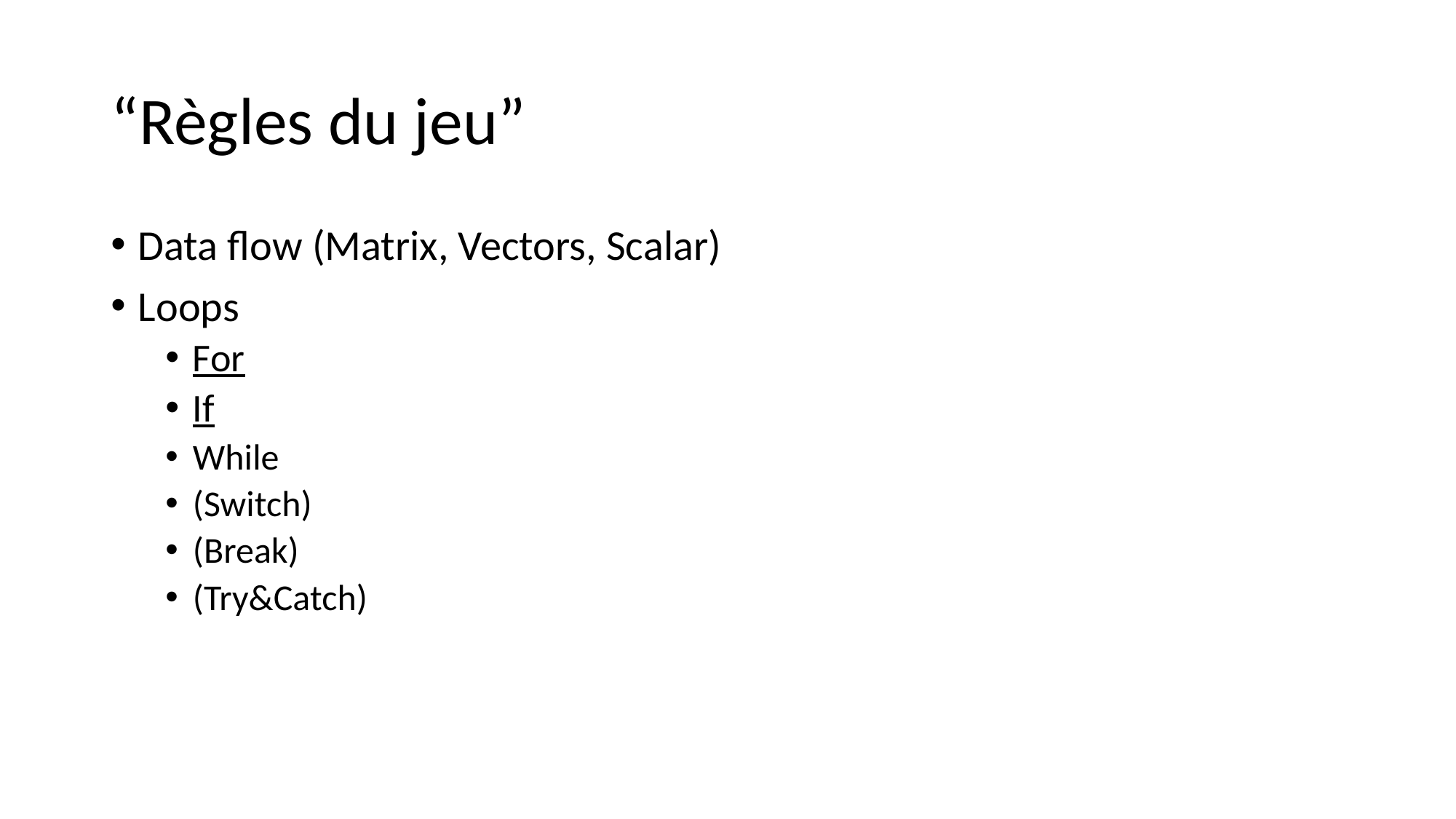

# “Règles du jeu”
Data flow (Matrix, Vectors, Scalar)
Loops
For
If
While
(Switch)
(Break)
(Try&Catch)